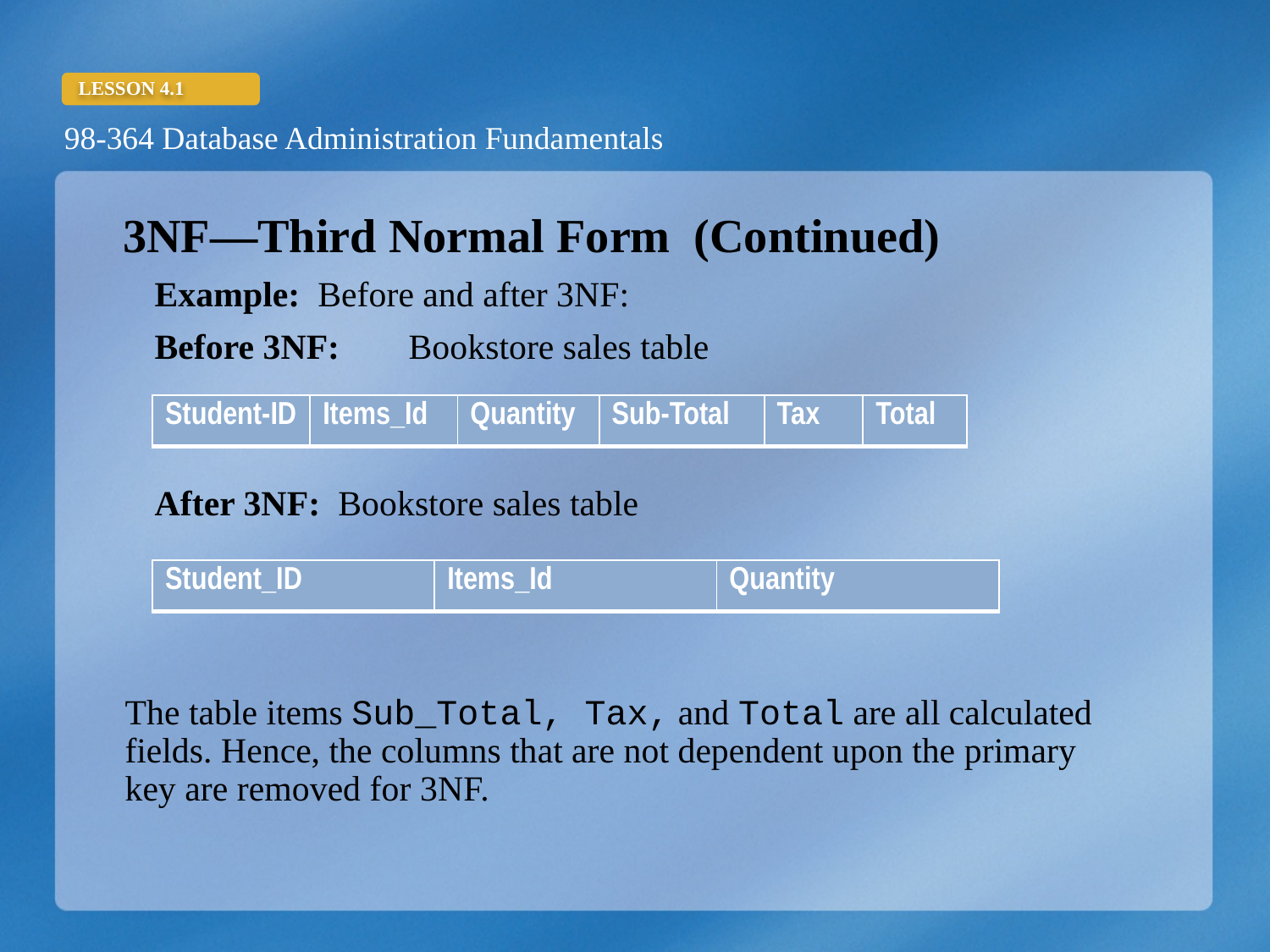

3NF—Third Normal Form  (Continued)
	Example:  Before and after 3NF:
	Before 3NF:	Bookstore sales table

	After 3NF:  Bookstore sales table

The table items Sub_Total, Tax, and Total are all calculated fields. Hence, the columns that are not dependent upon the primary key are removed for 3NF.

| Student-ID | Items\_Id | Quantity | Sub-Total | Tax | Total |
| --- | --- | --- | --- | --- | --- |
| Student\_ID | Items\_Id | Quantity |
| --- | --- | --- |